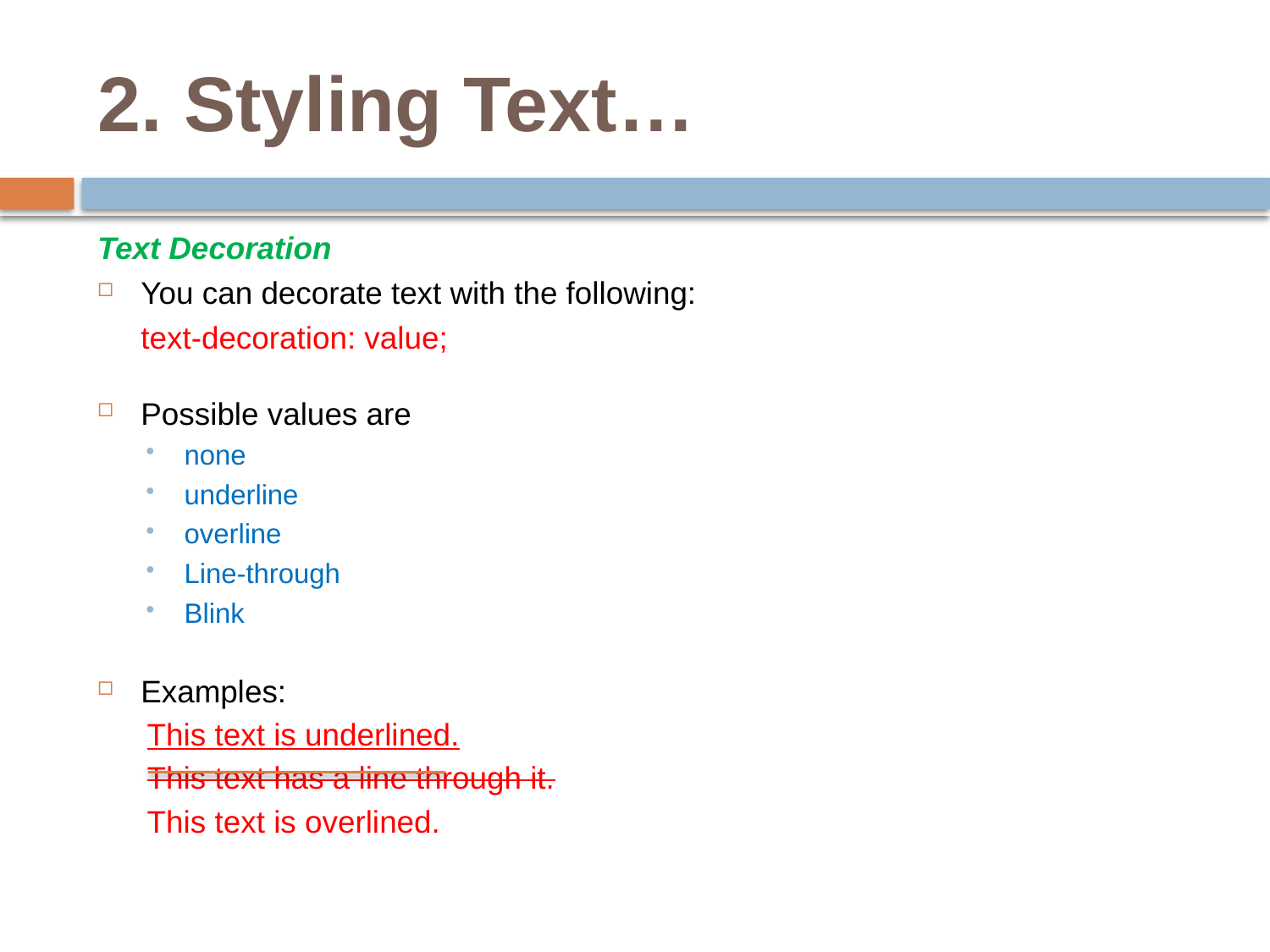

# 2. Styling Text…
Text Decoration
You can decorate text with the following:
		text-decoration: value;

Possible values are
none
underline
overline
Line-through
Blink

Examples:
This text is underlined.
This text has a line through it.
This text is overlined.